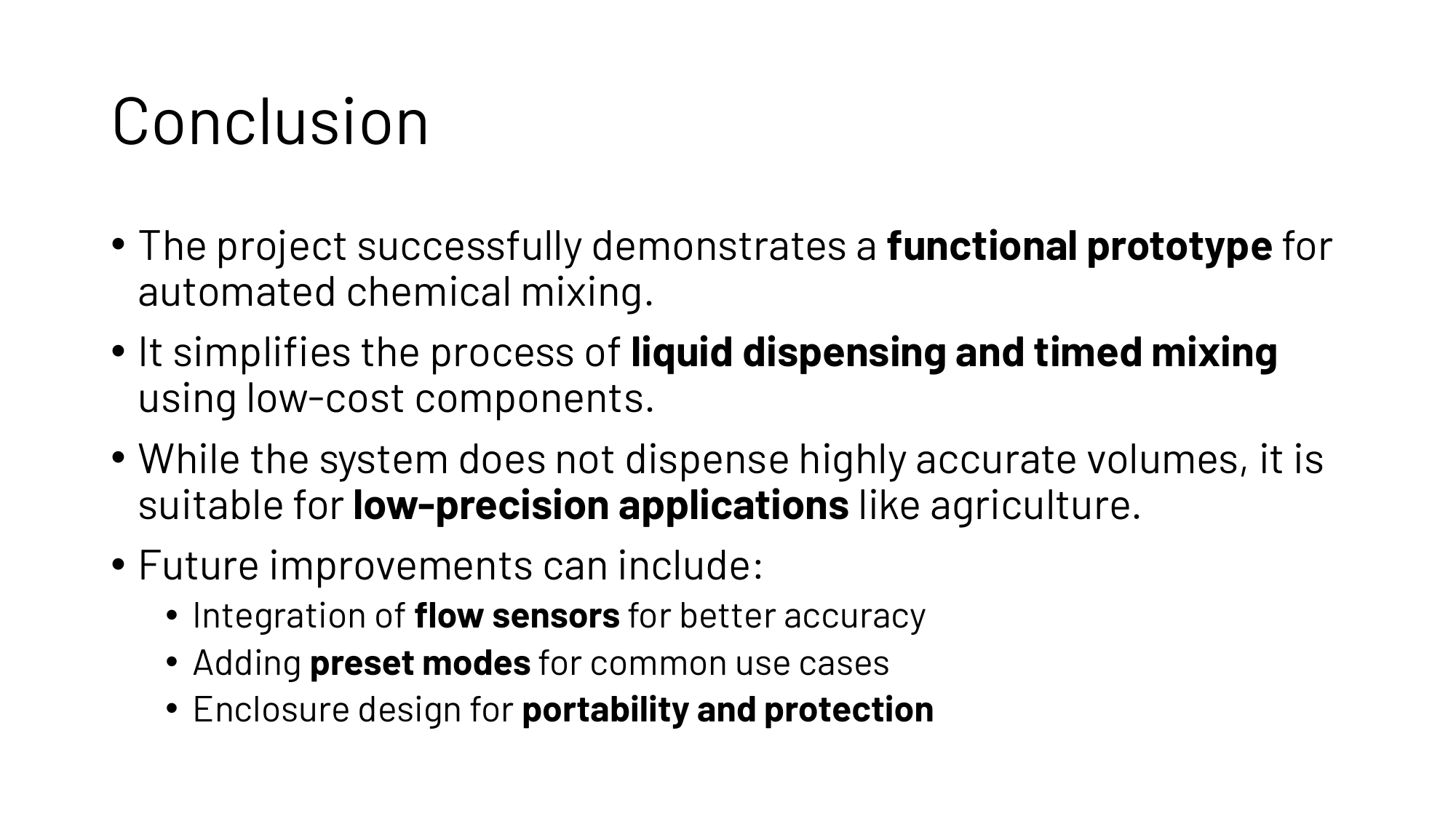

# Conclusion
The project successfully demonstrates a functional prototype for automated chemical mixing.
It simplifies the process of liquid dispensing and timed mixing using low-cost components.
While the system does not dispense highly accurate volumes, it is suitable for low-precision applications like agriculture.
Future improvements can include:
Integration of flow sensors for better accuracy
Adding preset modes for common use cases
Enclosure design for portability and protection